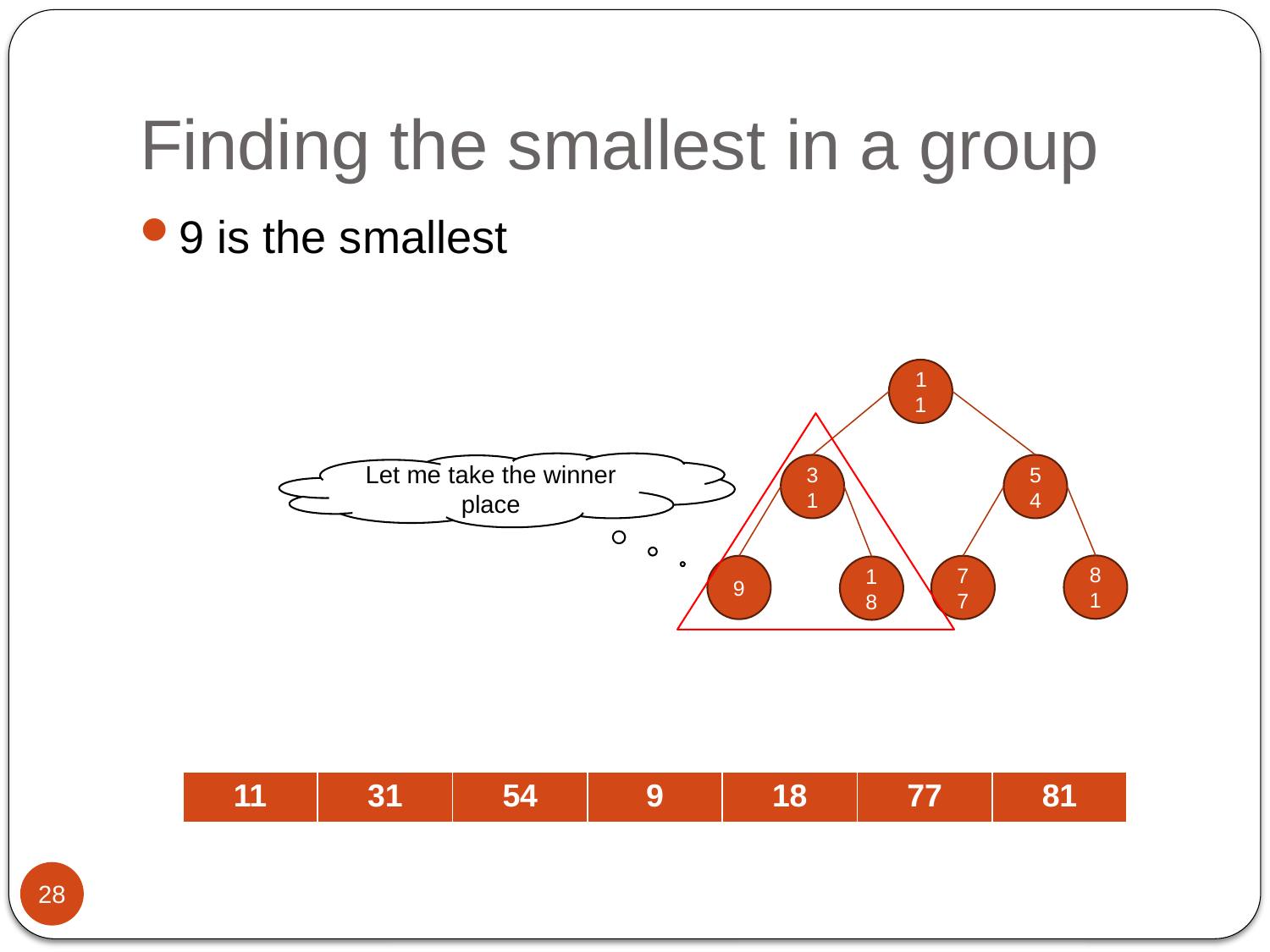

# Finding the smallest in a group
9 is the smallest
11

Let me take the winner place
31
54
81
9
77
18
| 11 | 31 | 54 | 9 | 18 | 77 | 81 |
| --- | --- | --- | --- | --- | --- | --- |
28